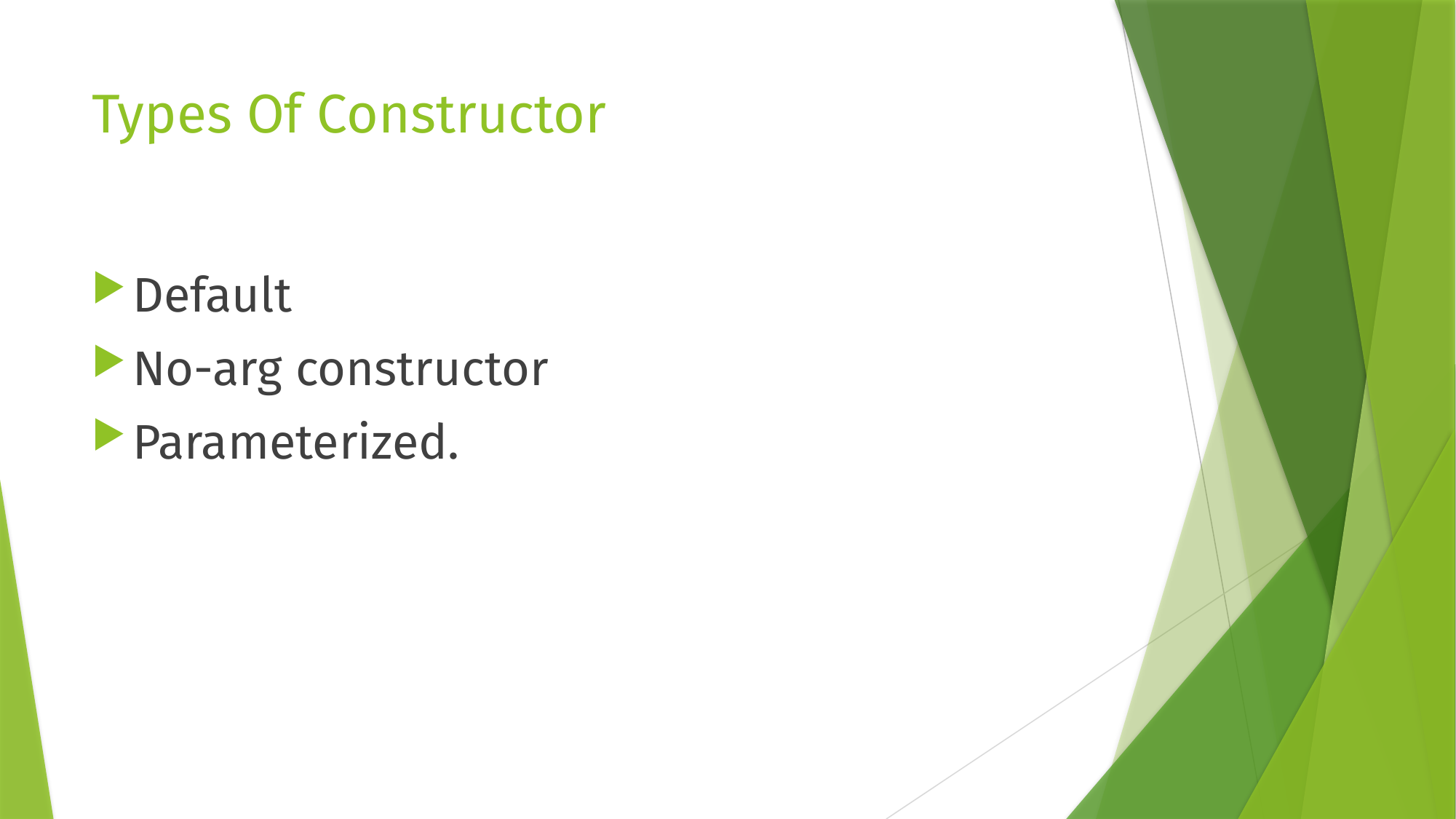

# Types Of Constructor
Default
No-arg constructor
Parameterized.